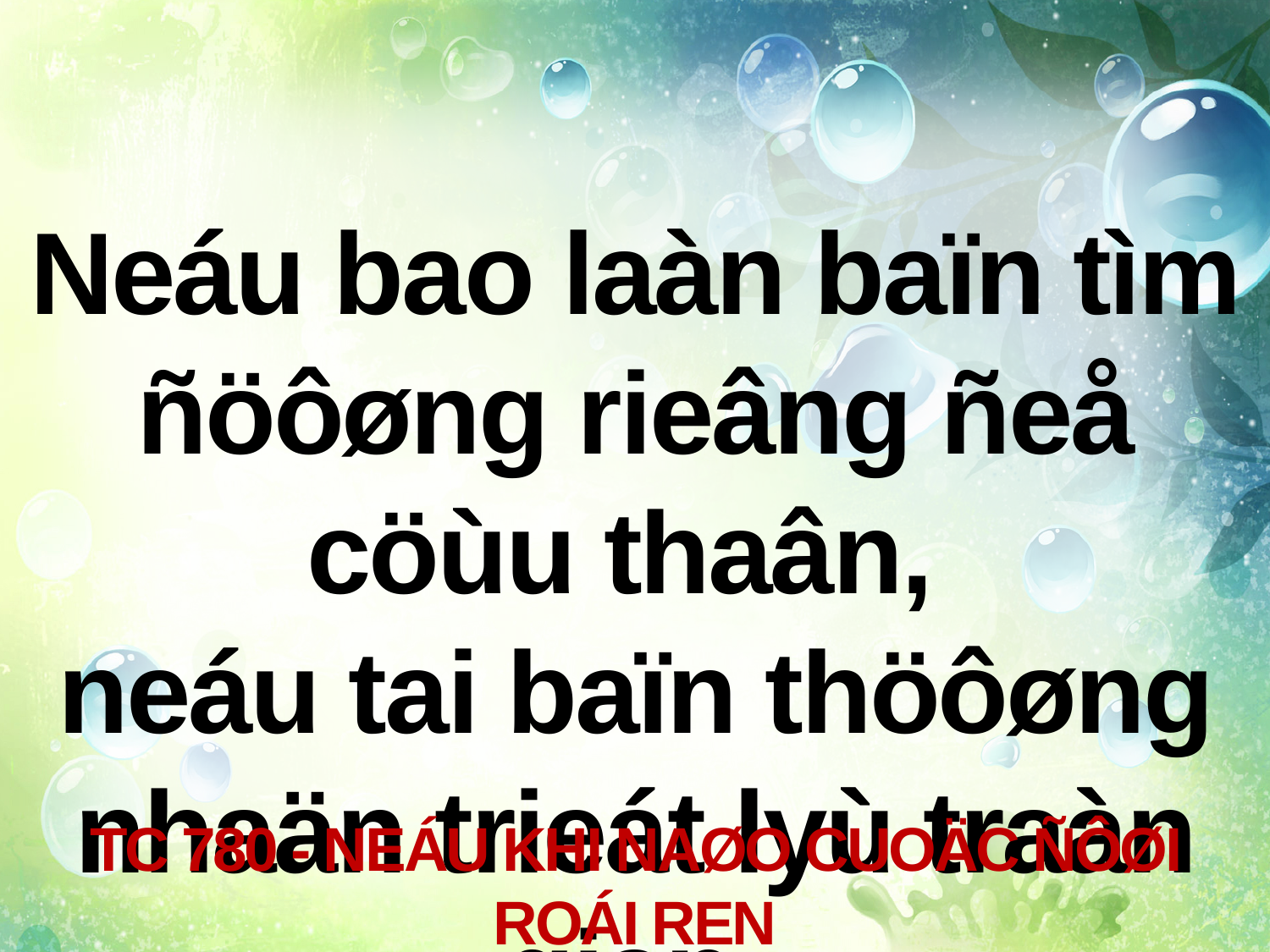

Neáu bao laàn baïn tìm ñöôøng rieâng ñeå cöùu thaân,
neáu tai baïn thöôøng nhaän trieát lyù traàn gian.
TC 780 - NEÁU KHI NAØO CUOÄC ÑÔØI ROÁI REN